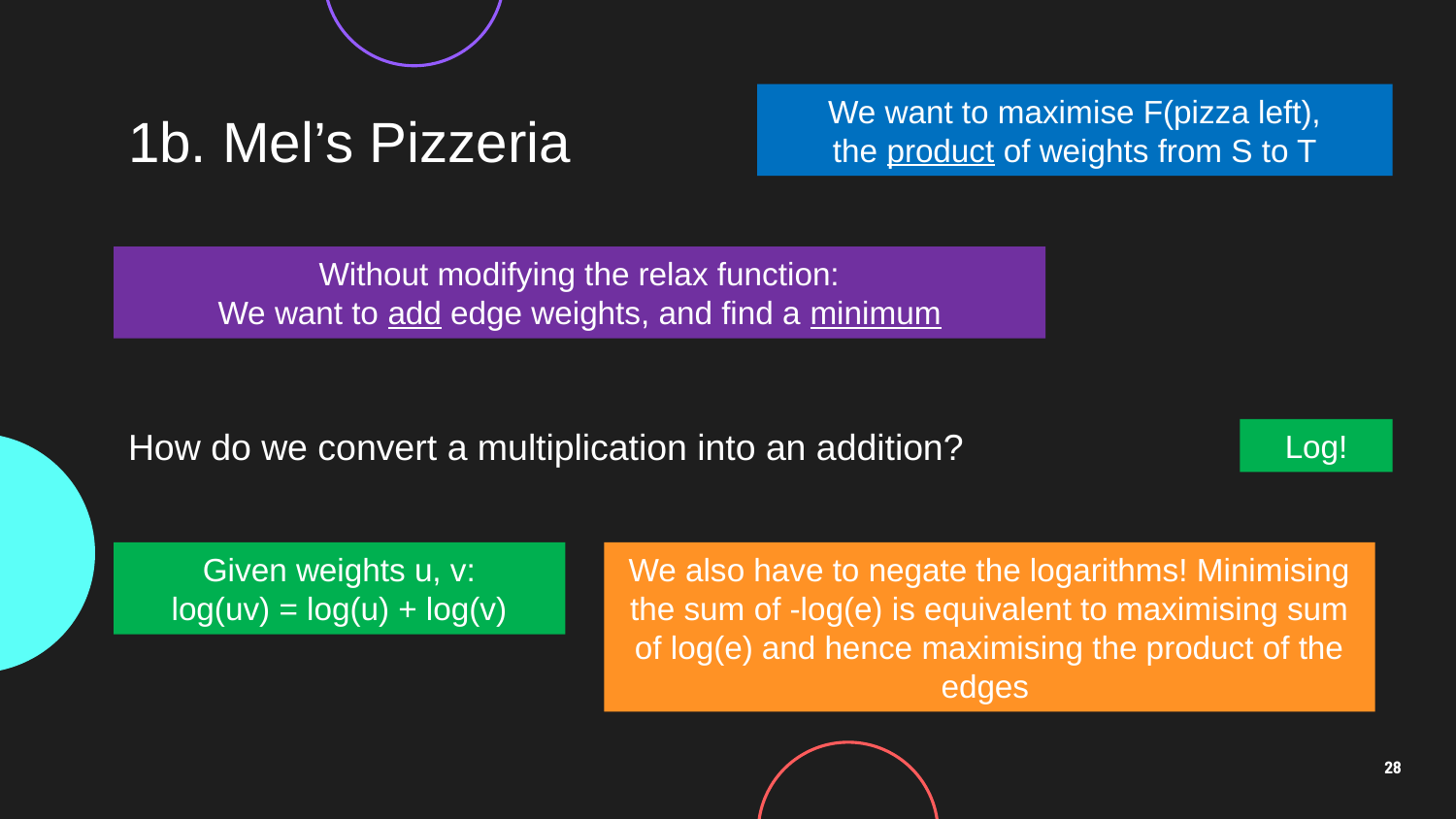

We want to maximise F(pizza left),
the product of weights from S to T
# 1b. Mel’s Pizzeria
Without modifying the relax function:
We want to add edge weights, and find a minimum
How do we convert a multiplication into an addition?
Log!
Given weights u, v:
log(uv) = log(u) + log(v)
We also have to negate the logarithms! Minimising the sum of -log(e) is equivalent to maximising sum of log(e) and hence maximising the product of the edges
28